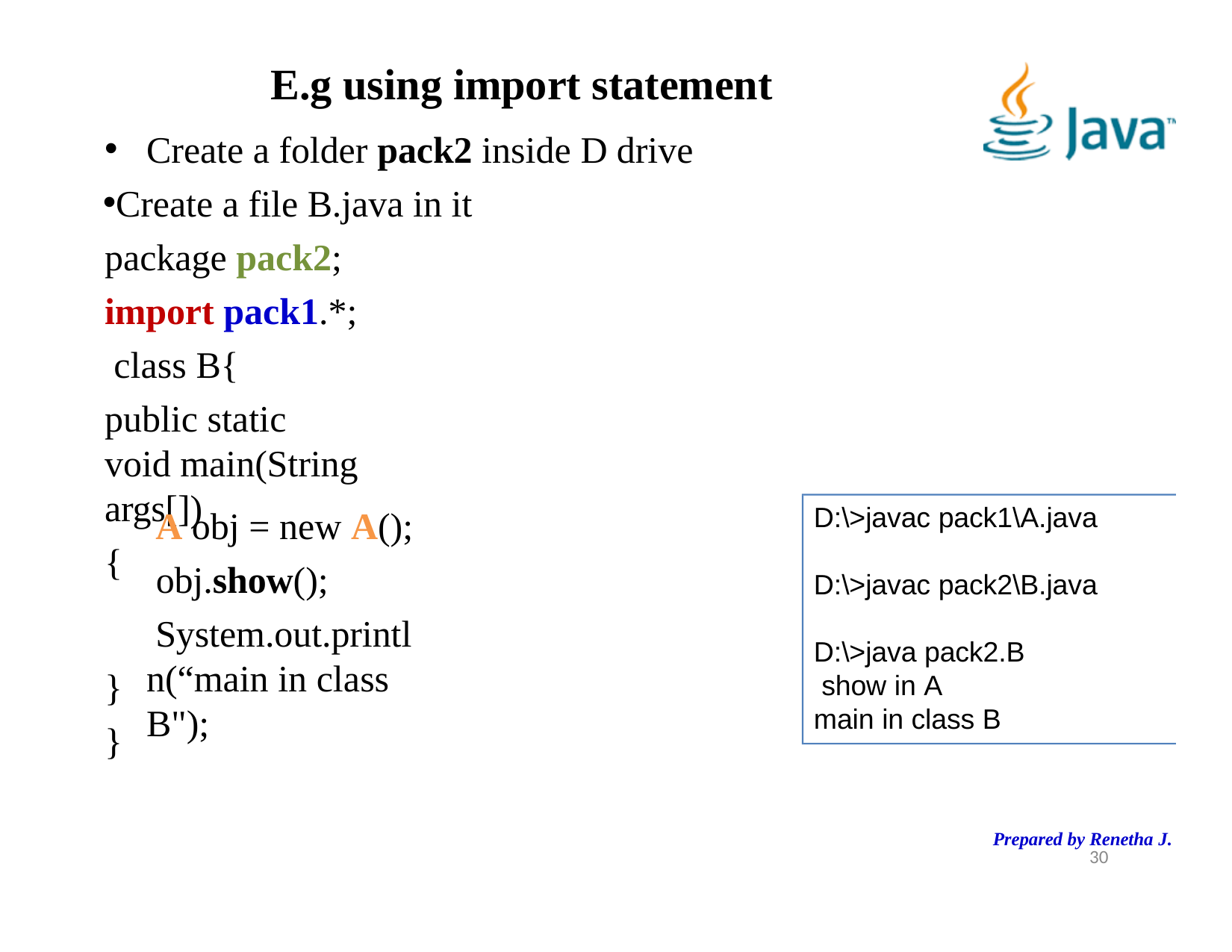

# E.g using import statement
Create a folder pack2 inside D drive
Create a file B.java in it  package pack2;
import pack1.*;  class B{
public static void main(String args[])
{
A obj = new A();  obj.show();
System.out.println(“main in class B");

D:\>javac pack1\A.java
D:\>javac pack2\B.java
D:\>java pack2.B  show in A
main in class B
}
}
Prepared by Renetha J.
30